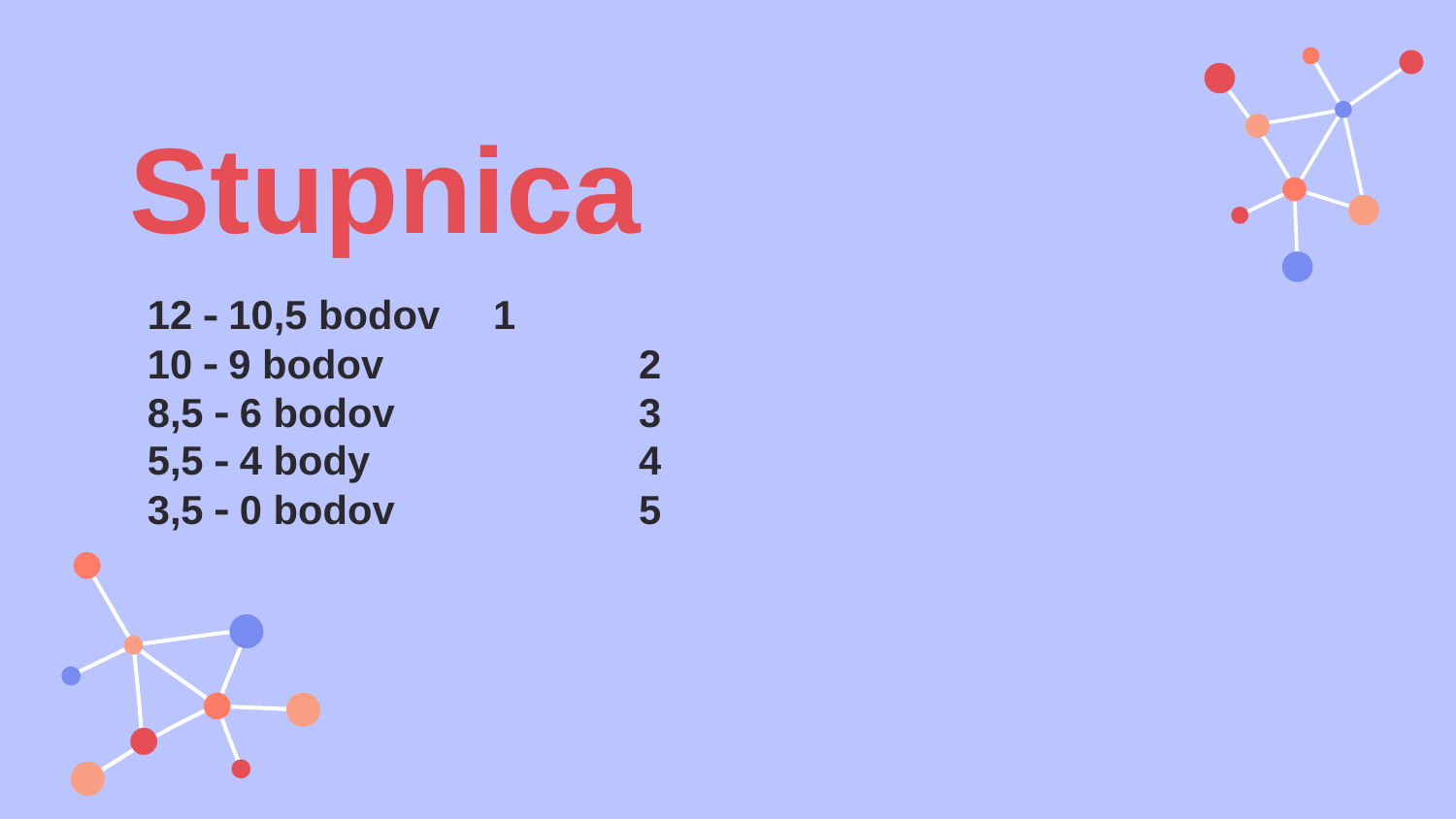

# Stupnica
12 − 10,5 bodov	1
10 − 9 bodov		2
8,5 − 6 bodov		3
5,5 − 4 body		4
3,5 − 0 bodov		5